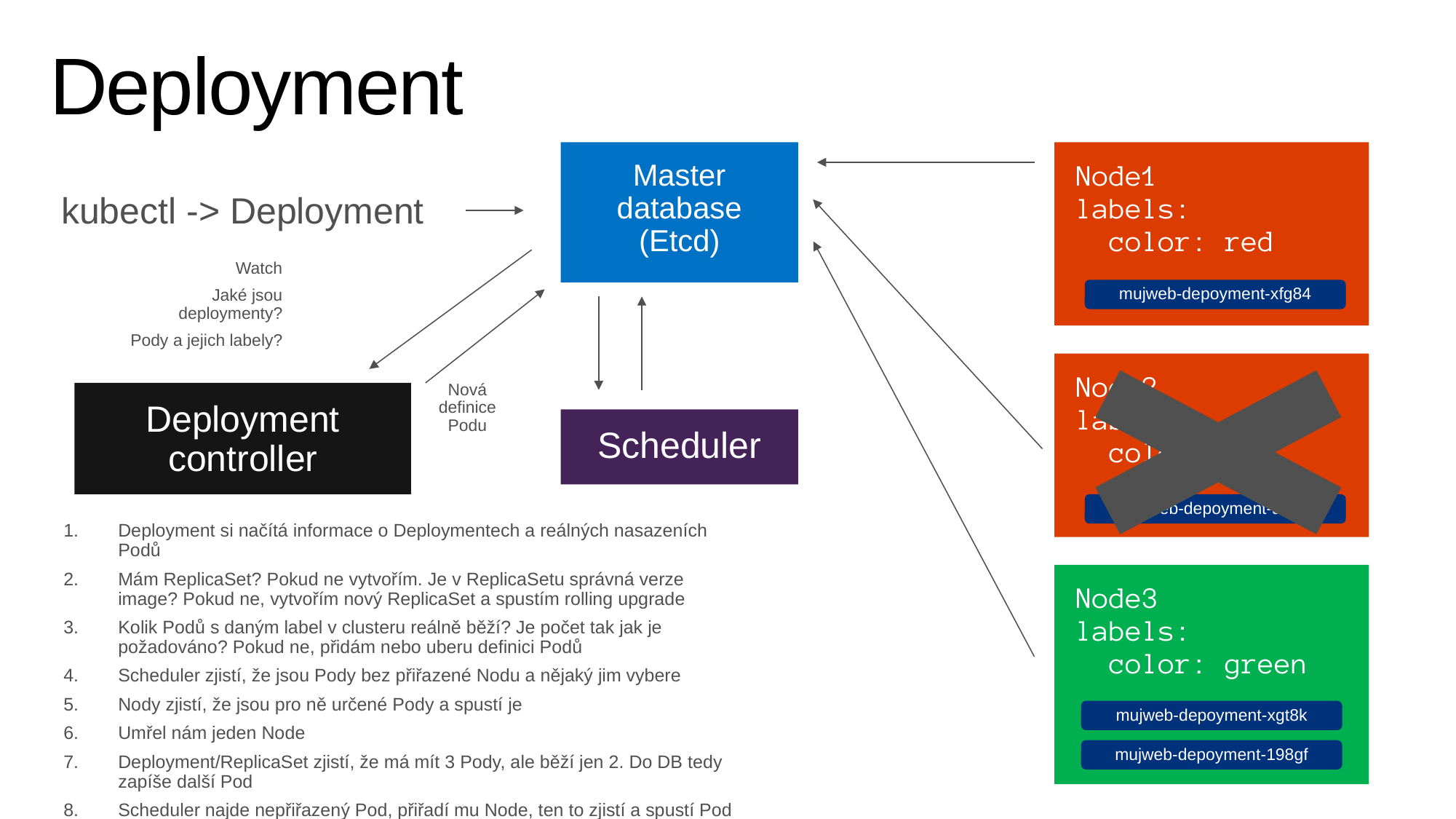

# Deployment
Master database (Etcd)
Node1
labels:
  color: red

kubectl -> Deployment
Watch
Jaké jsou deploymenty?
Pody a jejich labely?

mujweb-depoyment-xfg84

Node2
labels:
  color: red

Nová definice Podu

Deployment controller
Scheduler
mujweb-depoyment-adf7f
Deployment si načítá informace o Deploymentech a reálných nasazeních Podů
Mám ReplicaSet? Pokud ne vytvořím. Je v ReplicaSetu správná verze image? Pokud ne, vytvořím nový ReplicaSet a spustím rolling upgrade
Kolik Podů s daným label v clusteru reálně běží? Je počet tak jak je požadováno? Pokud ne, přidám nebo uberu definici Podů
Scheduler zjistí, že jsou Pody bez přiřazené Nodu a nějaký jim vybere
Nody zjistí, že jsou pro ně určené Pody a spustí je
Umřel nám jeden Node
Deployment/ReplicaSet zjistí, že má mít 3 Pody, ale běží jen 2. Do DB tedy zapíše další Pod
Scheduler najde nepřiřazený Pod, přiřadí mu Node, ten to zjistí a spustí Pod
Node3
labels:
  color: green

mujweb-depoyment-xgt8k
mujweb-depoyment-198gf